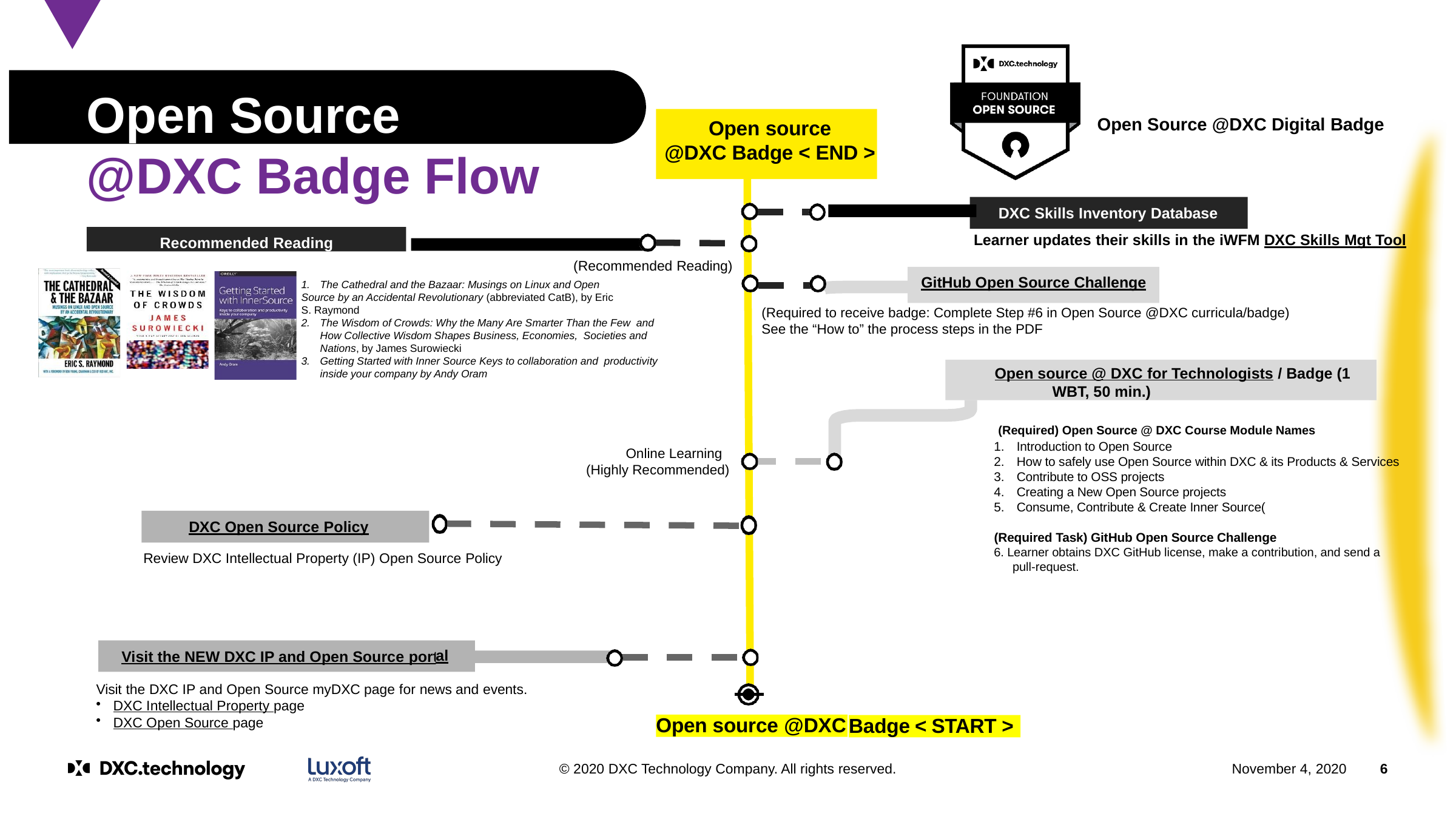

# Open Source @DXC Badge Flow

Open source
@DXC Badge < END >

Open Source @DXC Digital Badge

DXC Skills Inventory Database
Recommended Reading
Learner updates their skills in the iWFM DXC Skills Mgt Tool

(Recommended Reading)

The Cathedral and the Bazaar: Musings on Linux and Open
Source by an Accidental Revolutionary (abbreviated CatB), by Eric
S. Raymond
The Wisdom of Crowds: Why the Many Are Smarter Than the Few  and How Collective Wisdom Shapes Business, Economies,  Societies and Nations, by James Surowiecki
Getting Started with Inner Source Keys to collaboration and  productivity inside your company by Andy Oram
GitHub Open Source Challenge
(Required to receive badge: Complete Step #6 in Open Source @DXC curricula/badge)  See the “How to” the process steps in the PDF
Open source @ DXC for Technologists / Badge (1 WBT, 50 min.)
(Required) Open Source @ DXC Course Module Names
Introduction to Open Source
How to safely use Open Source within DXC & its Products & Services
Contribute to OSS projects
Creating a New Open Source projects
Consume, Contribute & Create Inner Source(
Online Learning  (Highly Recommended)
DXC Open Source Policy

(Required Task) GitHub Open Source Challenge
6. Learner obtains DXC GitHub license, make a contribution, and send a  pull-request.
Review DXC Intellectual Property (IP) Open Source Policy
Visit the NEW DXC IP and Open Source port
al
Visit the DXC IP and Open Source myDXC page for news and events.
DXC Intellectual Property page
DXC Open Source page
Open source @DXC
Badge < START >